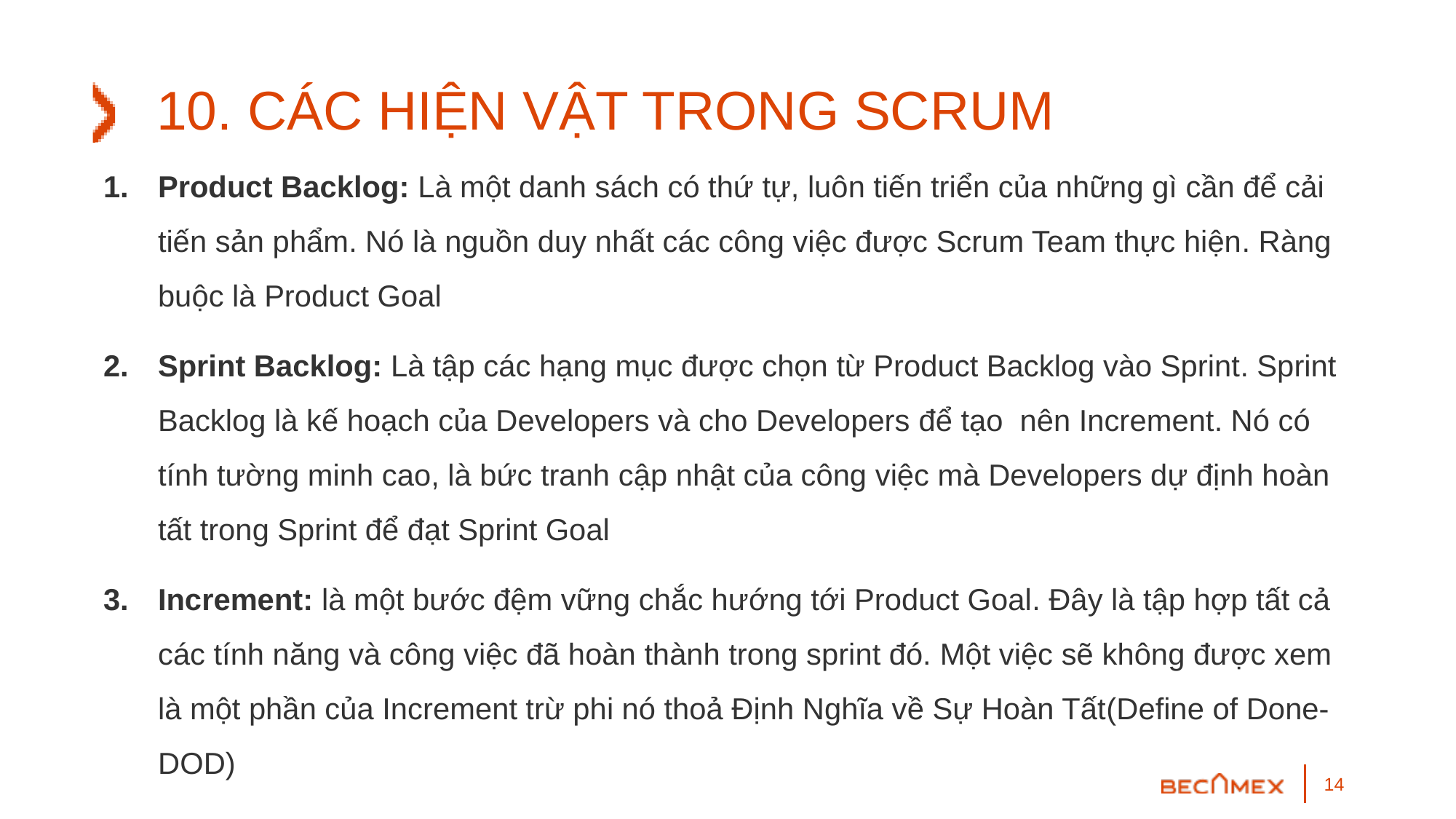

# 10. CÁC HIỆN VẬT TRONG SCRUM
Product Backlog: Là một danh sách có thứ tự, luôn tiến triển của những gì cần để cải tiến sản phẩm. Nó là nguồn duy nhất các công việc được Scrum Team thực hiện. Ràng buộc là Product Goal
Sprint Backlog: Là tập các hạng mục được chọn từ Product Backlog vào Sprint. Sprint Backlog là kế hoạch của Developers và cho Developers để tạo  nên Increment. Nó có tính tường minh cao, là bức tranh cập nhật của công việc mà Developers dự định hoàn tất trong Sprint để đạt Sprint Goal
Increment: là một bước đệm vững chắc hướng tới Product Goal. Đây là tập hợp tất cả các tính năng và công việc đã hoàn thành trong sprint đó. Một việc sẽ không được xem là một phần của Increment trừ phi nó thoả Định Nghĩa về Sự Hoàn Tất(Define of Done-DOD)

14